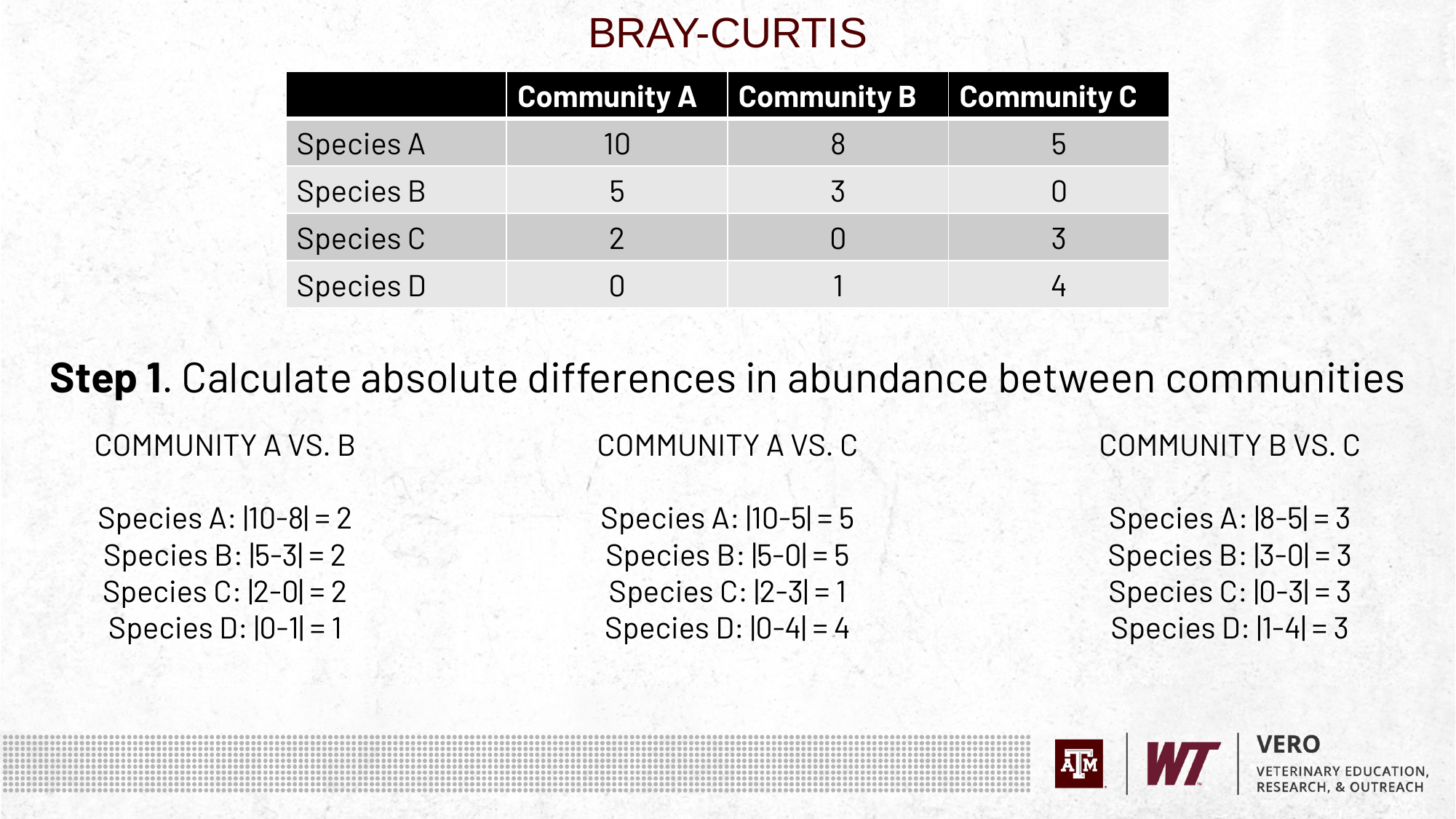

BRAY-CURTIS
|  | Community A | Community B | Community C |
| --- | --- | --- | --- |
| Species A | 10 | 8 | 5 |
| Species B | 5 | 3 | 0 |
| Species C | 2 | 0 | 3 |
| Species D | 0 | 1 | 4 |
Step 1. Calculate absolute differences in abundance between communities
COMMUNITY A VS. B

Species A: |10-8| = 2
Species B: |5-3| = 2
Species C: |2-0| = 2
Species D: |0-1| = 1
COMMUNITY A VS. C

Species A: |10-5| = 5
Species B: |5-0| = 5
Species C: |2-3| = 1
Species D: |0-4| = 4
COMMUNITY B VS. C

Species A: |8-5| = 3
Species B: |3-0| = 3
Species C: |0-3| = 3
Species D: |1-4| = 3